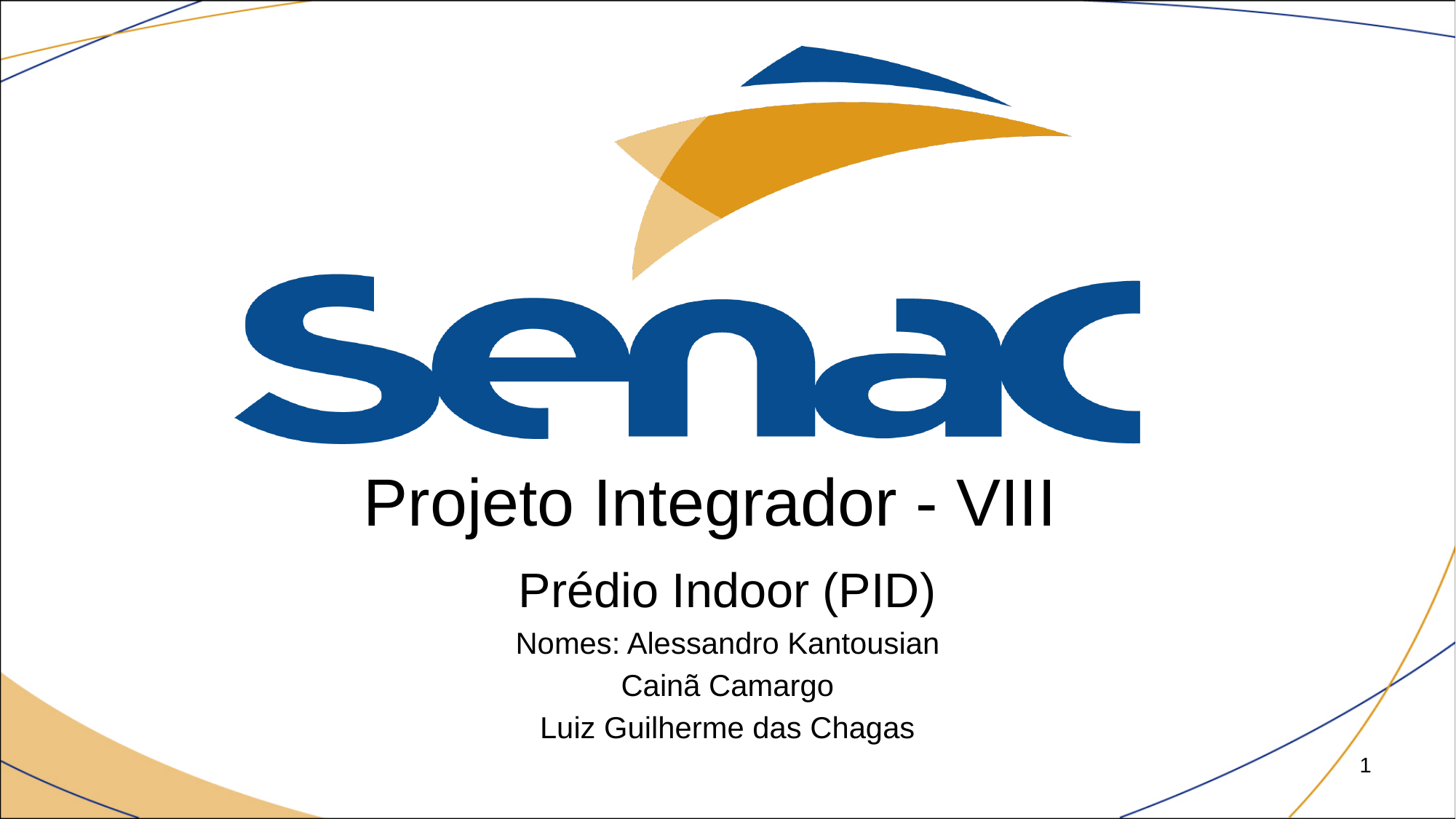

# Projeto Integrador - VIII
Prédio Indoor (PID)
Nomes: Alessandro Kantousian
Cainã Camargo
Luiz Guilherme das Chagas
1